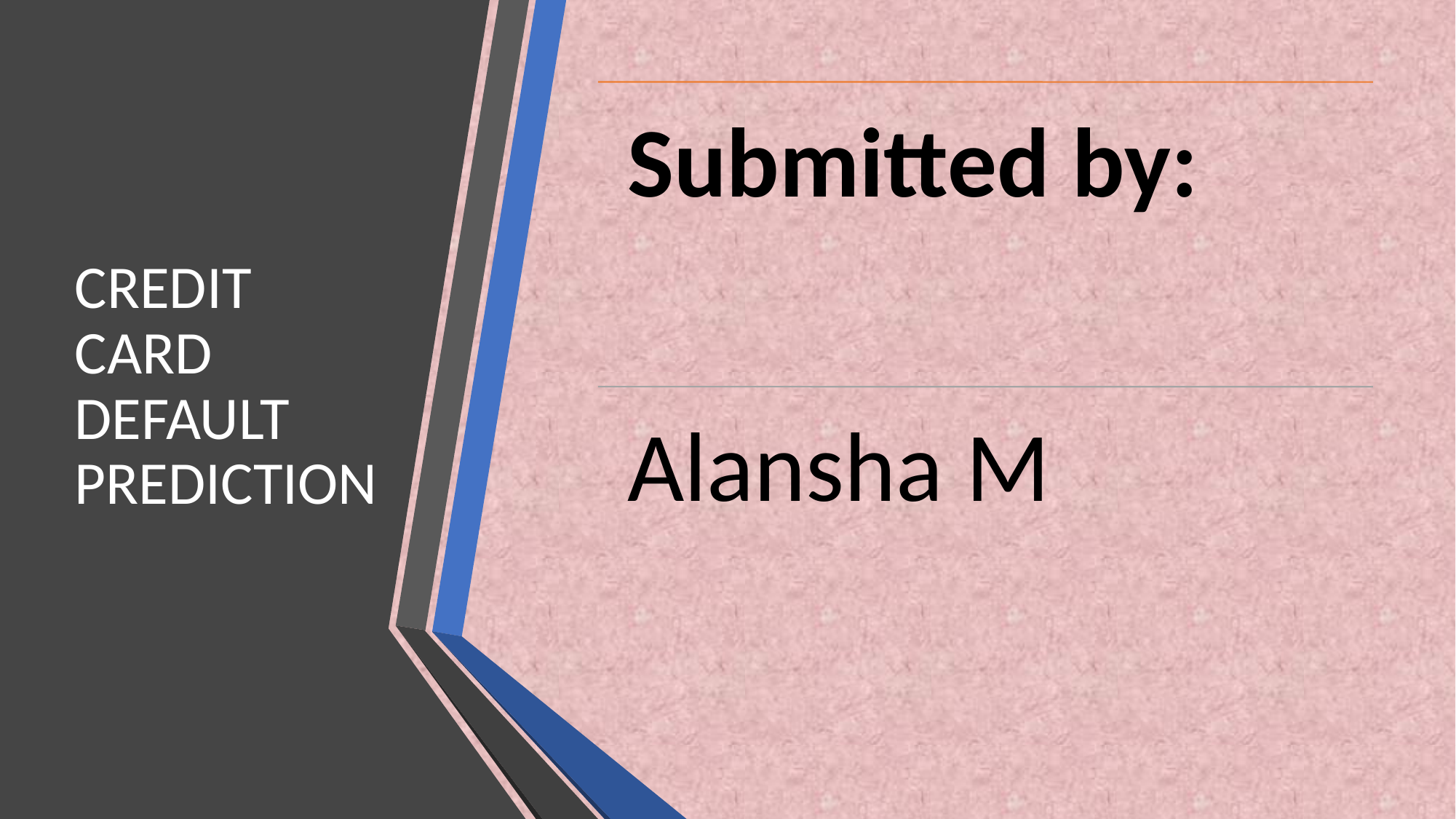

# CREDIT CARD DEFAULT PREDICTION
Submitted by:
Alansha M